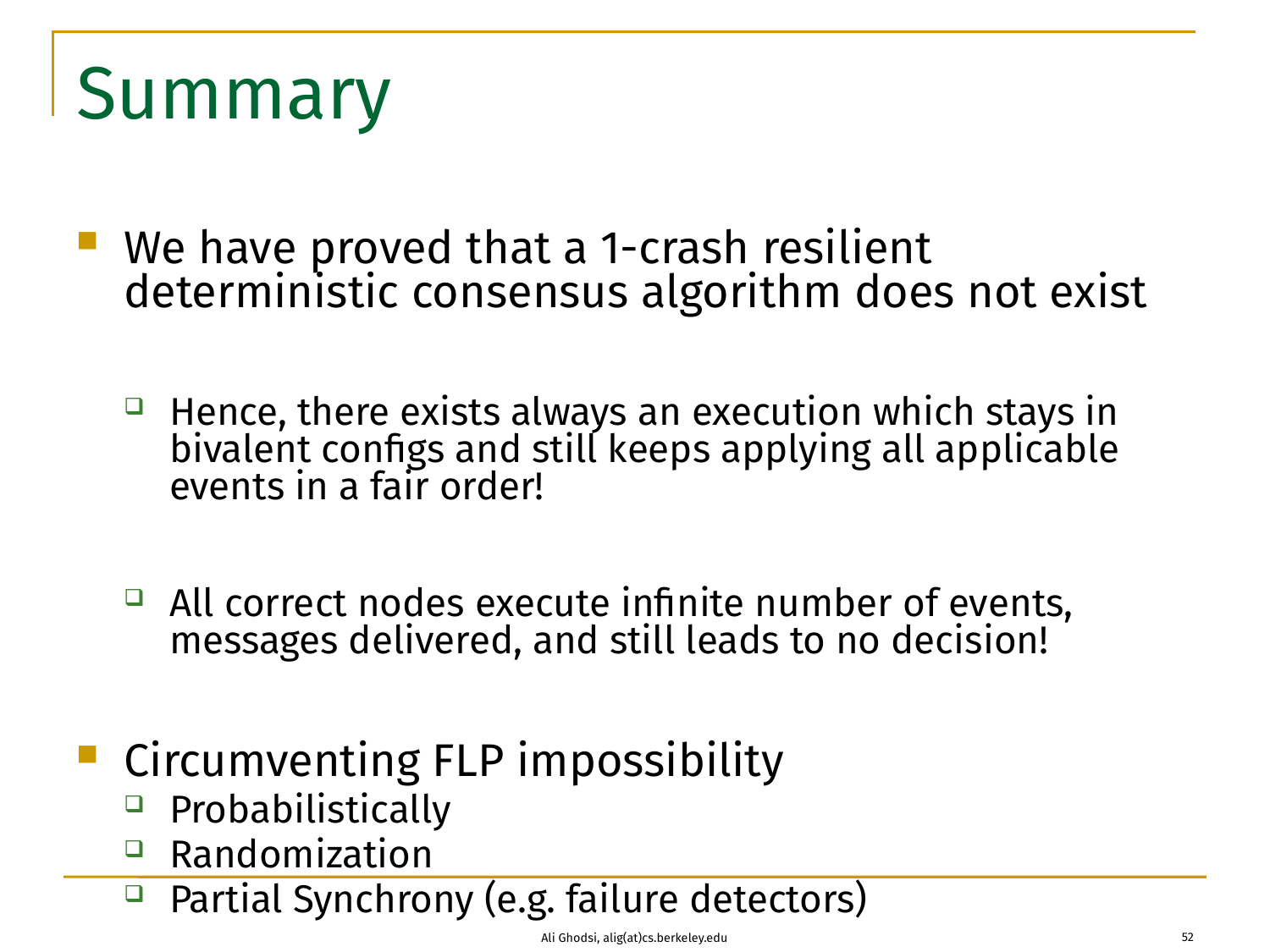

# Summary
We have proved that a 1-crash resilient deterministic consensus algorithm does not exist

Hence, there exists always an execution which stays in bivalent configs and still keeps applying all applicable events in a fair order!

All correct nodes execute infinite number of events, messages delivered, and still leads to no decision!

Circumventing FLP impossibility
Probabilistically
Randomization
Partial Synchrony (e.g. failure detectors)
52
Ali Ghodsi, alig(at)cs.berkeley.edu